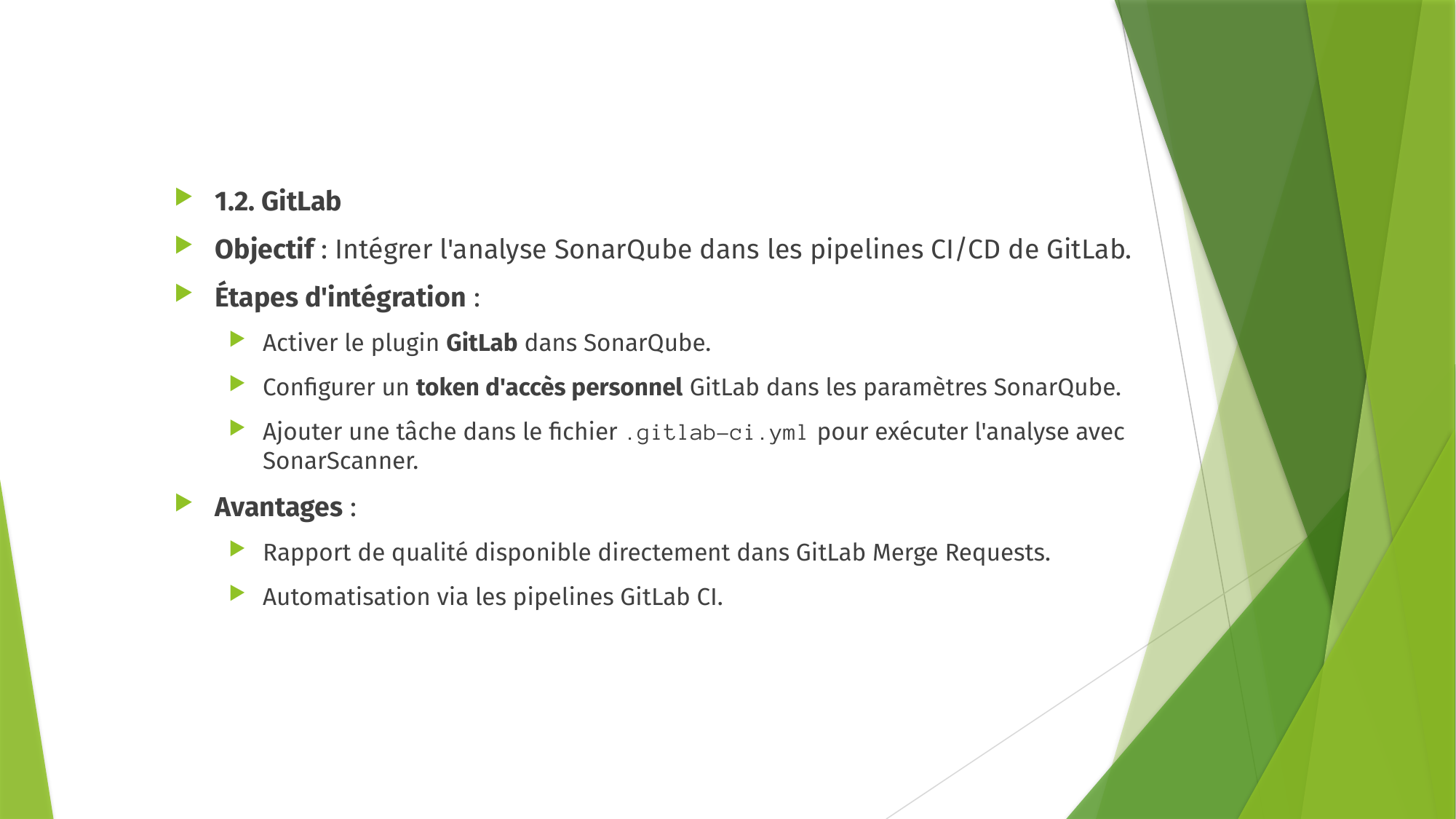

1.2. GitLab
Objectif : Intégrer l'analyse SonarQube dans les pipelines CI/CD de GitLab.
Étapes d'intégration :
Activer le plugin GitLab dans SonarQube.
Configurer un token d'accès personnel GitLab dans les paramètres SonarQube.
Ajouter une tâche dans le fichier .gitlab-ci.yml pour exécuter l'analyse avec SonarScanner.
Avantages :
Rapport de qualité disponible directement dans GitLab Merge Requests.
Automatisation via les pipelines GitLab CI.